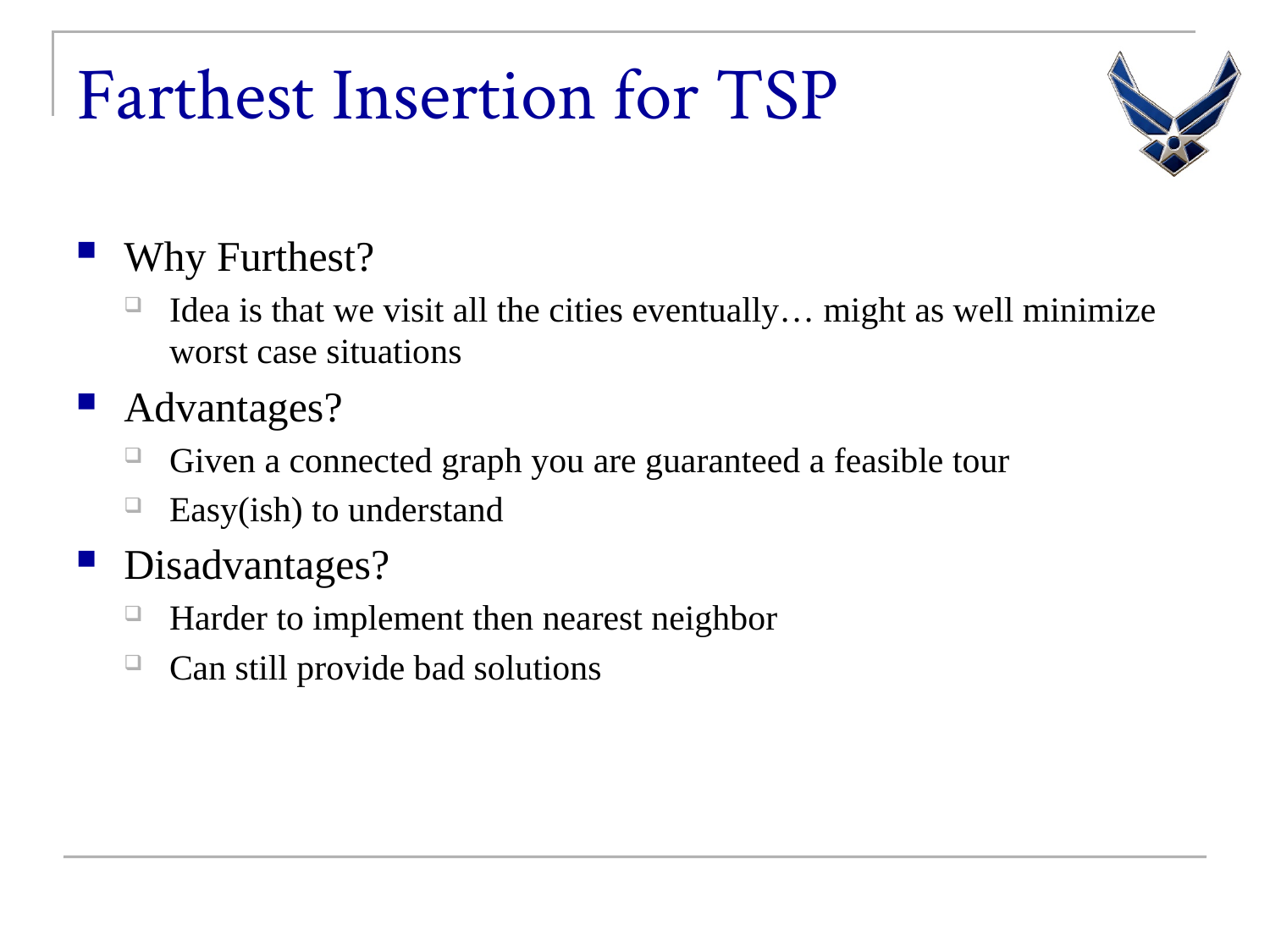

# Farthest Insertion for TSP
Why Furthest?
Idea is that we visit all the cities eventually… might as well minimize worst case situations
Advantages?
Given a connected graph you are guaranteed a feasible tour
Easy(ish) to understand
Disadvantages?
Harder to implement then nearest neighbor
Can still provide bad solutions